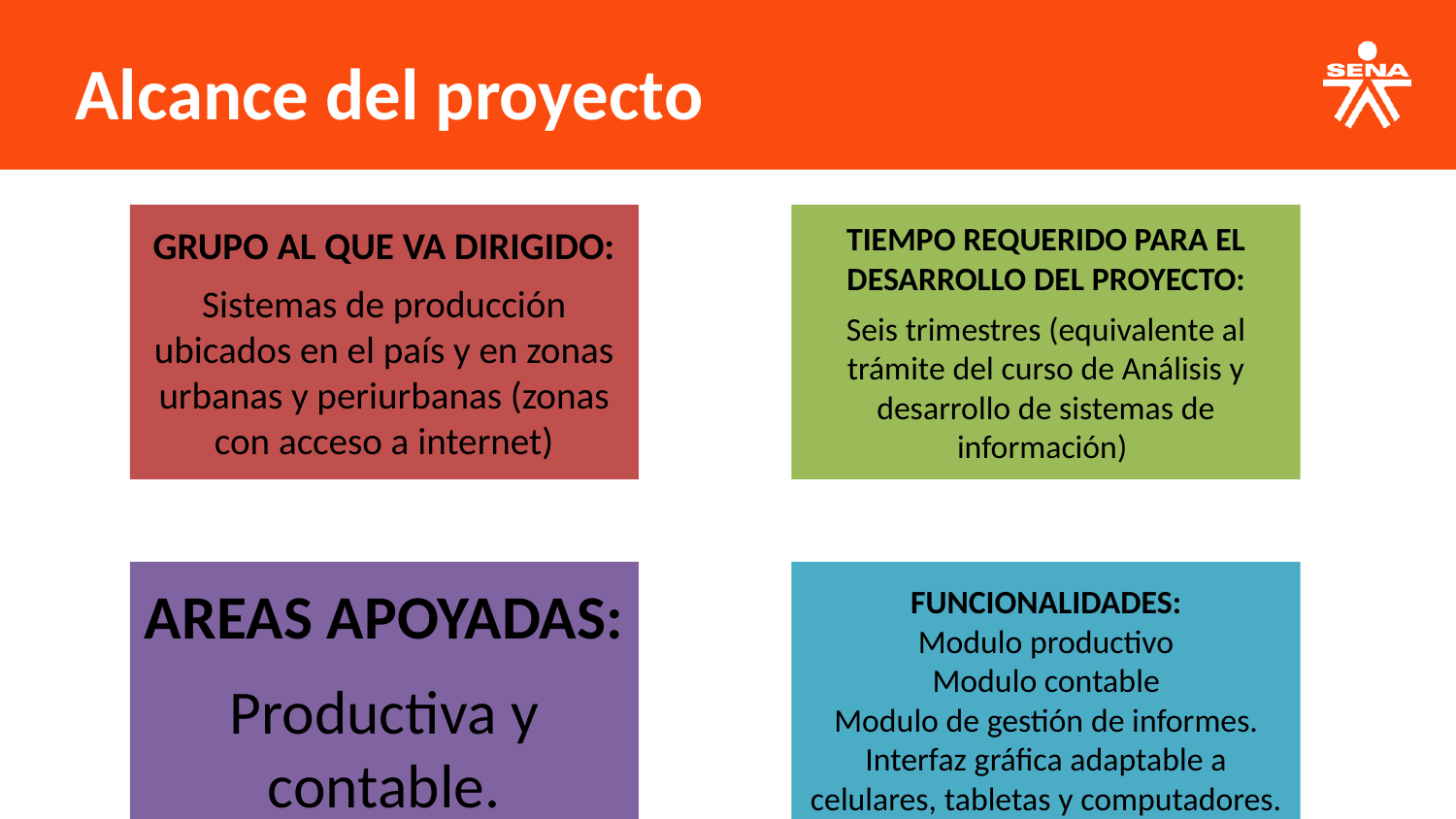

Alcance del proyecto
GRUPO AL QUE VA DIRIGIDO:
Sistemas de producción ubicados en el país y en zonas urbanas y periurbanas (zonas con acceso a internet)
FUNCIONALIDADES:
Modulo productivo
Modulo contable
Modulo de gestión de informes.
Interfaz gráfica adaptable a celulares, tabletas y computadores.
AREAS APOYADAS:
Productiva y contable.
TIEMPO REQUERIDO PARA EL DESARROLLO DEL PROYECTO:
Seis trimestres (equivalente al trámite del curso de Análisis y desarrollo de sistemas de información)